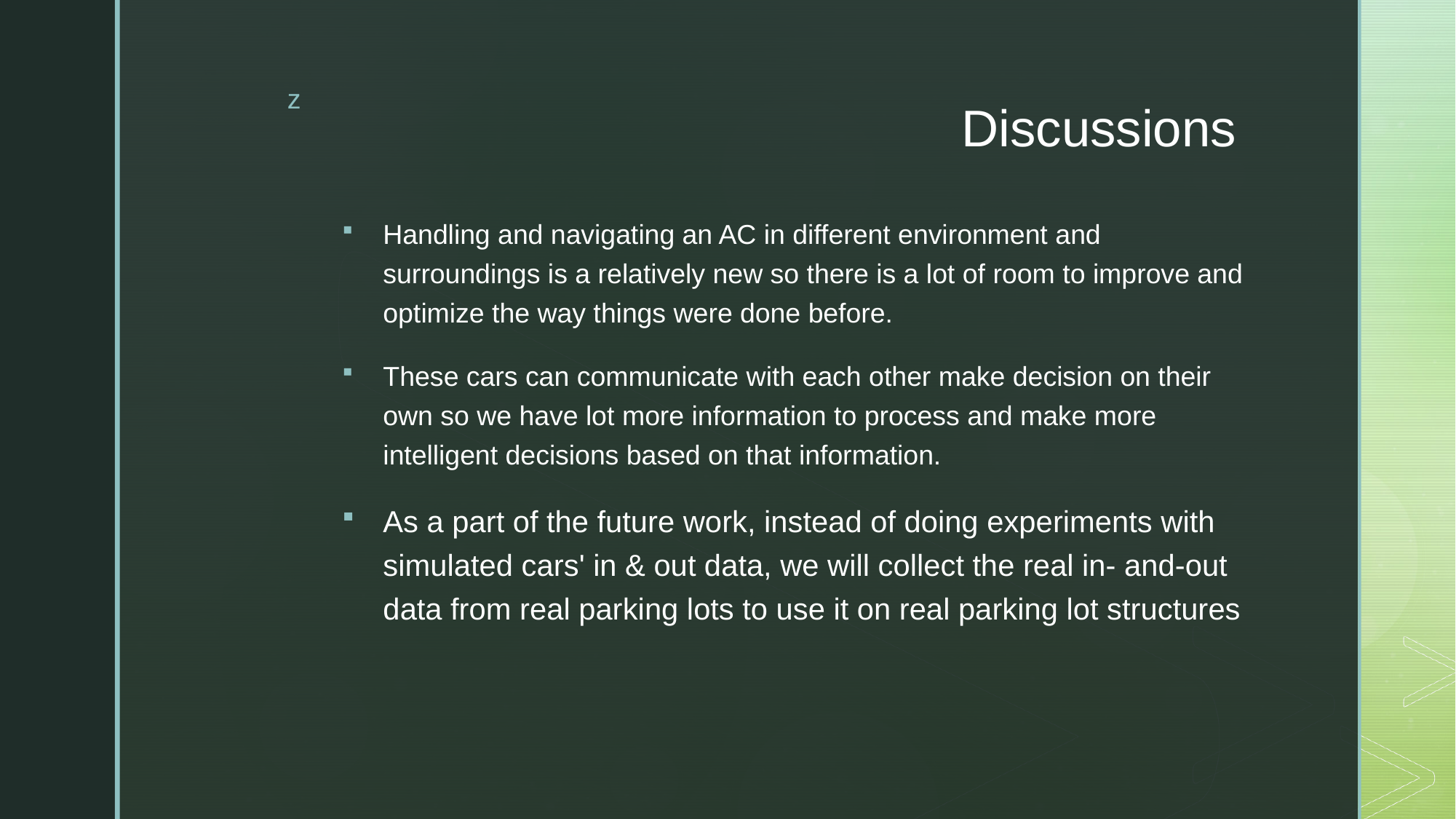

# Discussions
Handling and navigating an AC in different environment and surroundings is a relatively new so there is a lot of room to improve and optimize the way things were done before.
These cars can communicate with each other make decision on their own so we have lot more information to process and make more intelligent decisions based on that information.
As a part of the future work, instead of doing experiments with simulated cars' in & out data, we will collect the real in- and-out data from real parking lots to use it on real parking lot structures